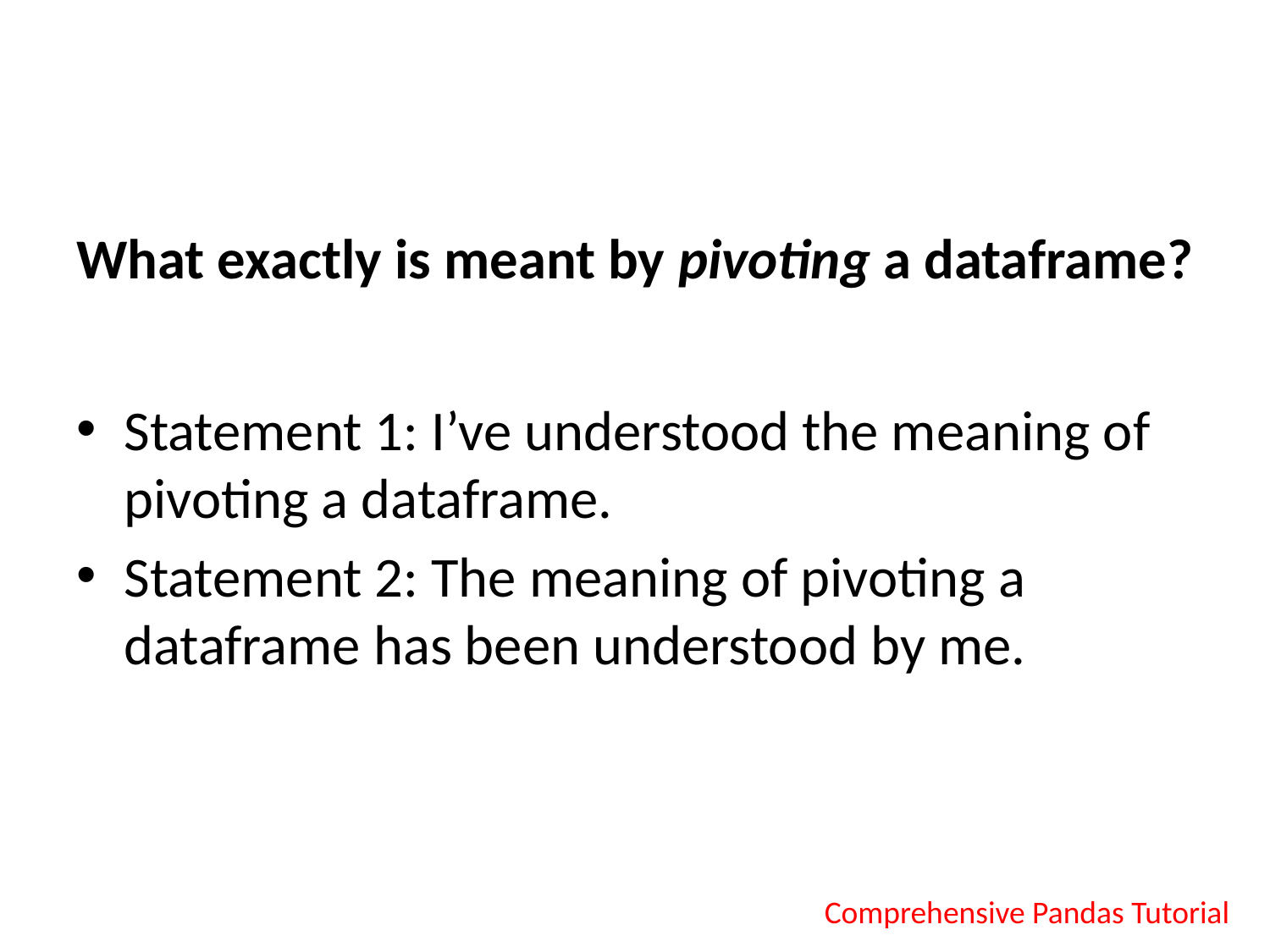

# What exactly is meant by pivoting a dataframe?
Statement 1: I’ve understood the meaning of pivoting a dataframe.
Statement 2: The meaning of pivoting a dataframe has been understood by me.
Comprehensive Pandas Tutorial